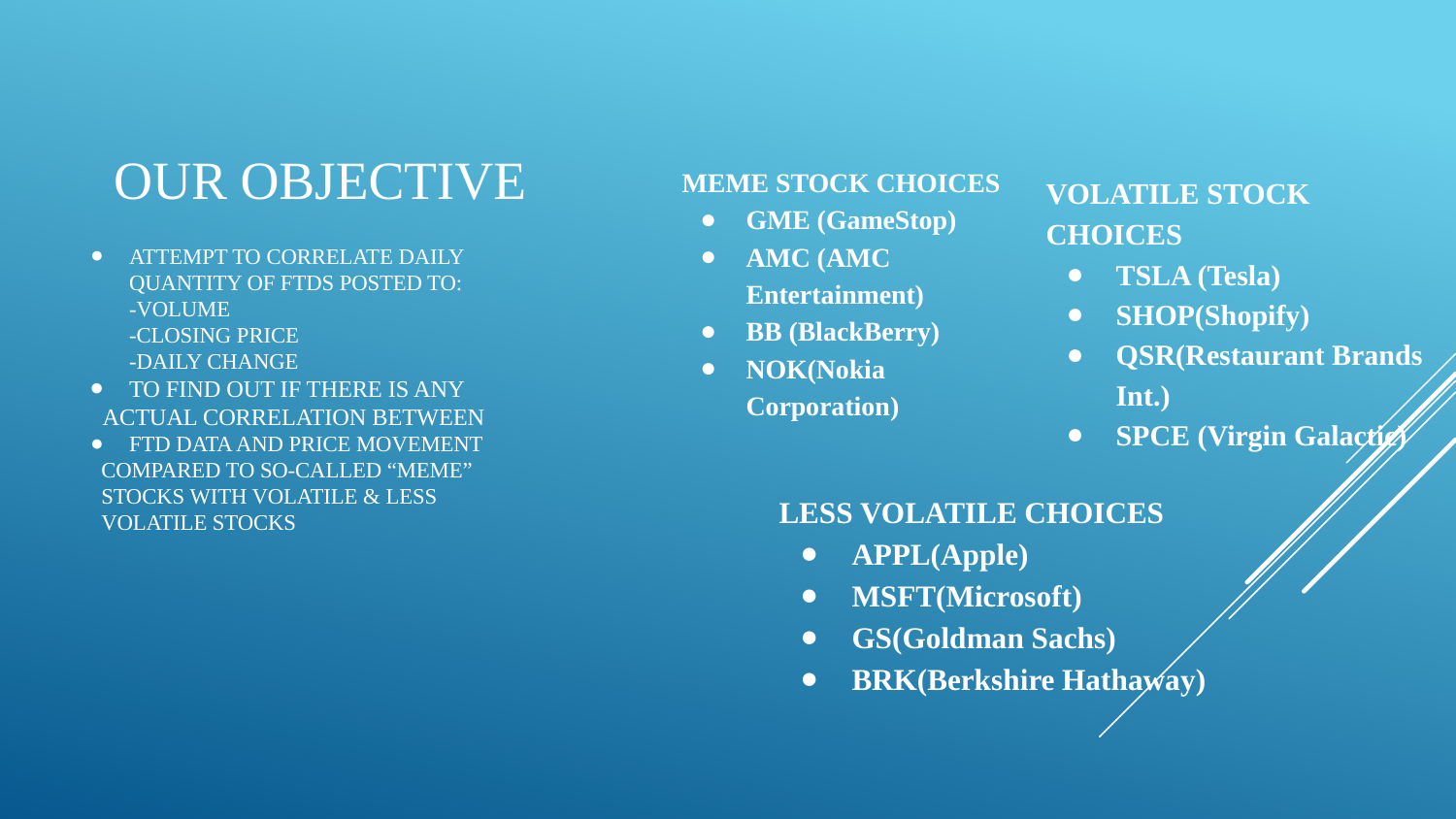

# Our objective

Attempt to correlate daily
quantity of FTDs posted to:
-Volume
-Closing price
-Daily change
To find out if there is any
     actual correlation between
FTD Data and price movement
     compared to so-called “meme”
     stocks with volatile & less
     volatile stocks

MEME STOCK CHOICES
GME (GameStop)
AMC (AMC Entertainment)
BB (BlackBerry)
NOK(Nokia Corporation)

VOLATILE STOCK CHOICES
TSLA (Tesla)
SHOP(Shopify)
QSR(Restaurant Brands Int.)
SPCE (Virgin Galactic)

LESS VOLATILE CHOICES
APPL(Apple)
MSFT(Microsoft)
GS(Goldman Sachs)
BRK(Berkshire Hathaway)